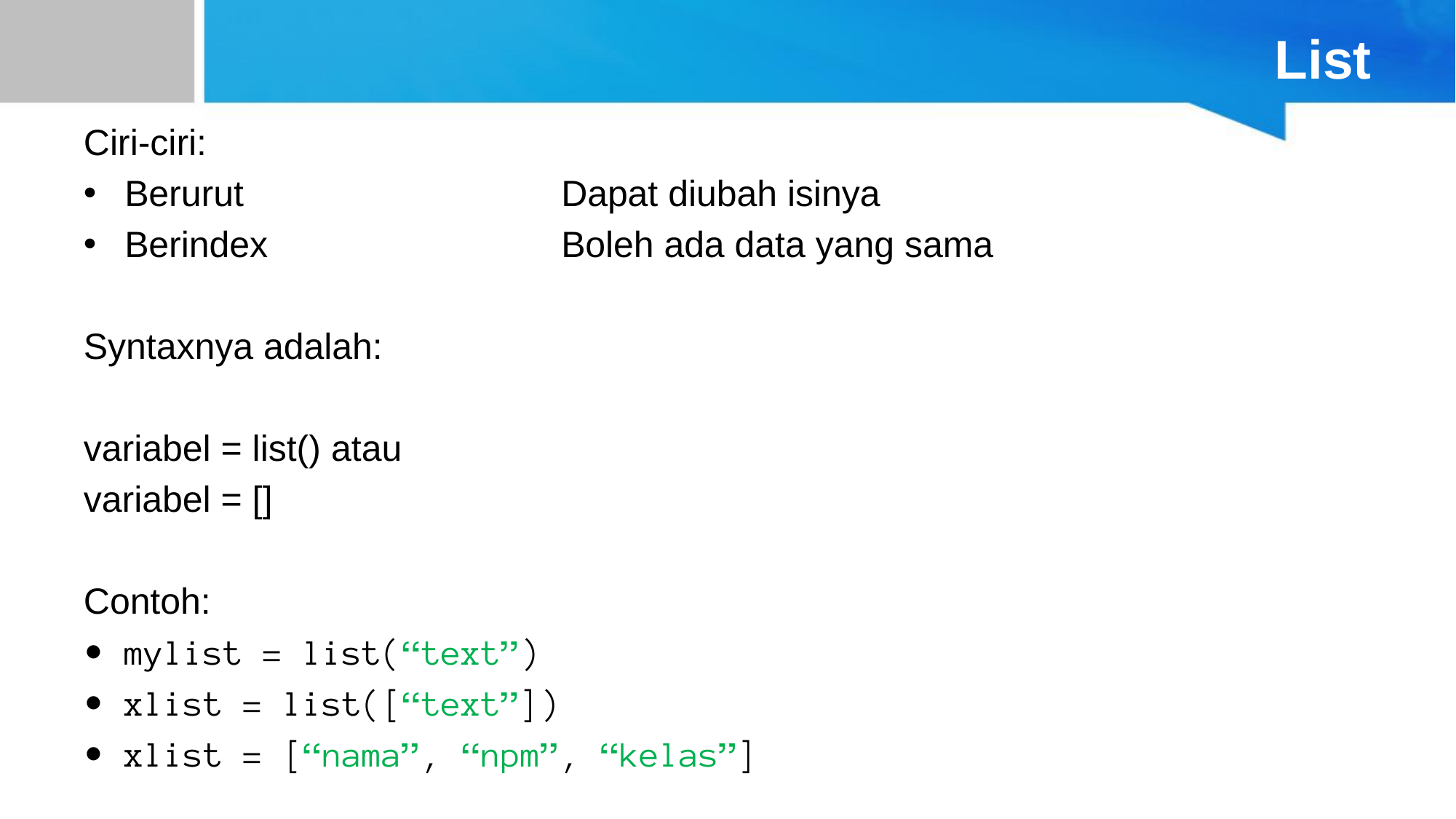

# List
Ciri-ciri:
Berurut			Dapat diubah isinya
Berindex			Boleh ada data yang sama

Syntaxnya adalah:

variabel = list() atau
variabel = []

Contoh:
mylist = list(“text”)
xlist = list([“text”])
xlist = [“nama”, “npm”, “kelas”]